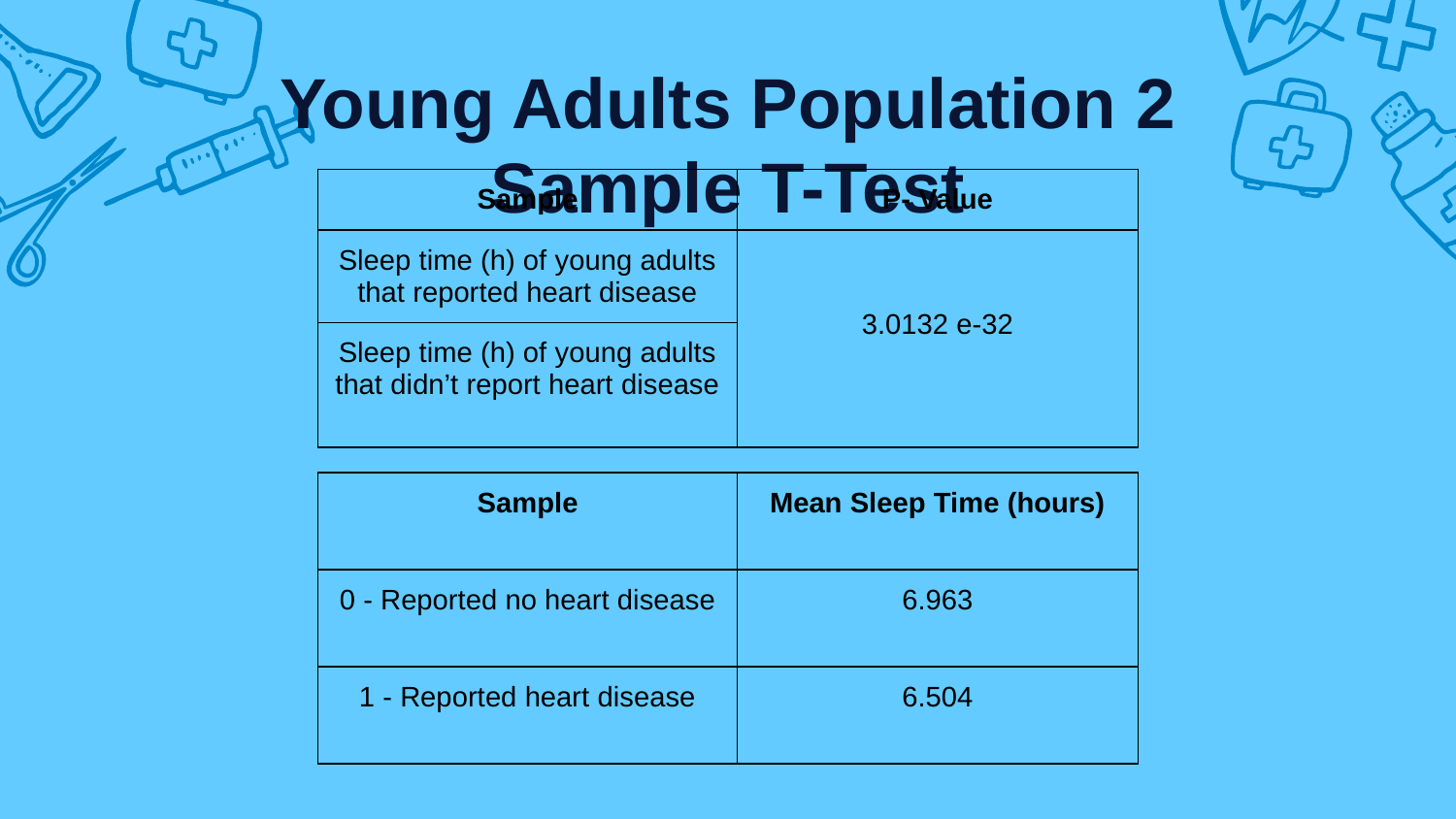

# Young Adults Population 2 Sample T-Test
| Sample | P- Value |
| --- | --- |
| Sleep time (h) of young adults that reported heart disease | 3.0132 e-32 |
| Sleep time (h) of young adults that didn’t report heart disease |  |
| Sample | Mean Sleep Time (hours) |
| --- | --- |
| 0 - Reported no heart disease | 6.963 |
| 1 - Reported heart disease | 6.504 |